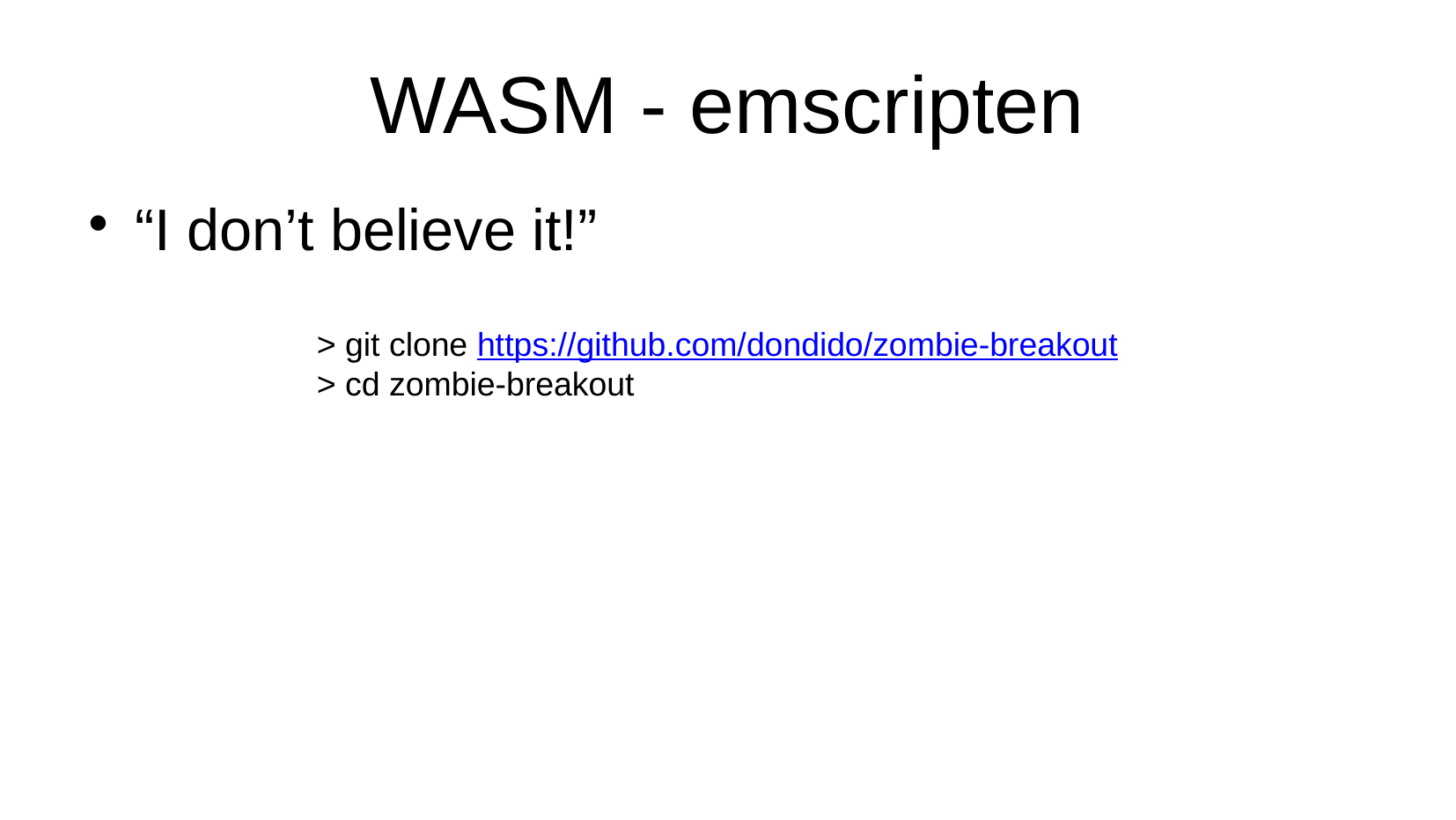

WASM - emscripten
“I don’t believe it!”

> git clone https://github.com/dondido/zombie-breakout
> cd zombie-breakout